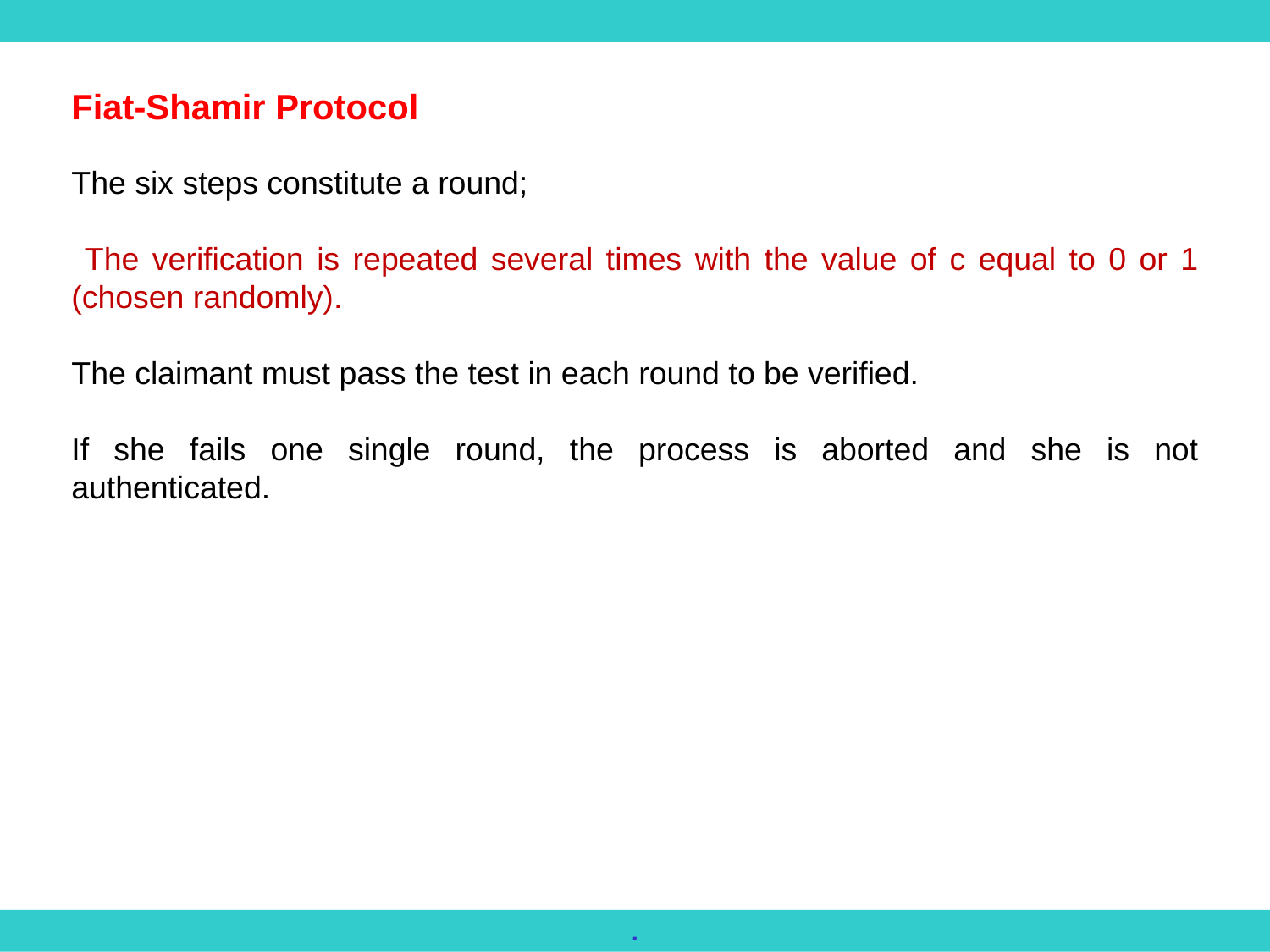

Fiat-Shamir Protocol

The six steps constitute a round;

 The verification is repeated several times with the value of c equal to 0 or 1 (chosen randomly).

The claimant must pass the test in each round to be verified.

If she fails one single round, the process is aborted and she is not authenticated.
.